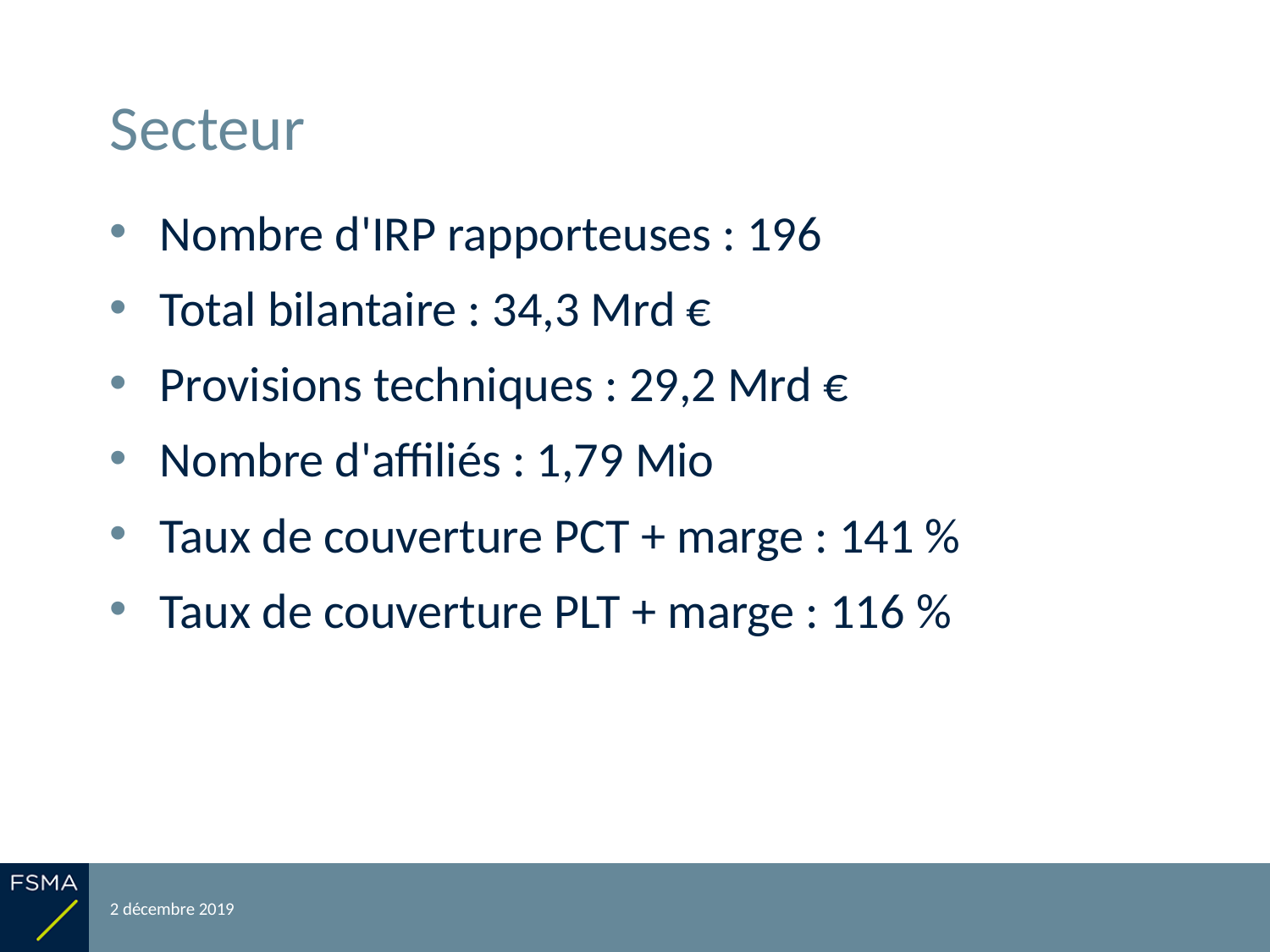

# Secteur
Nombre d'IRP rapporteuses : 196
Total bilantaire : 34,3 Mrd €
Provisions techniques : 29,2 Mrd €
Nombre d'affiliés : 1,79 Mio
Taux de couverture PCT + marge : 141 %
Taux de couverture PLT + marge : 116 %
2 décembre 2019
Reporting relatif à l'exercice 2018
6